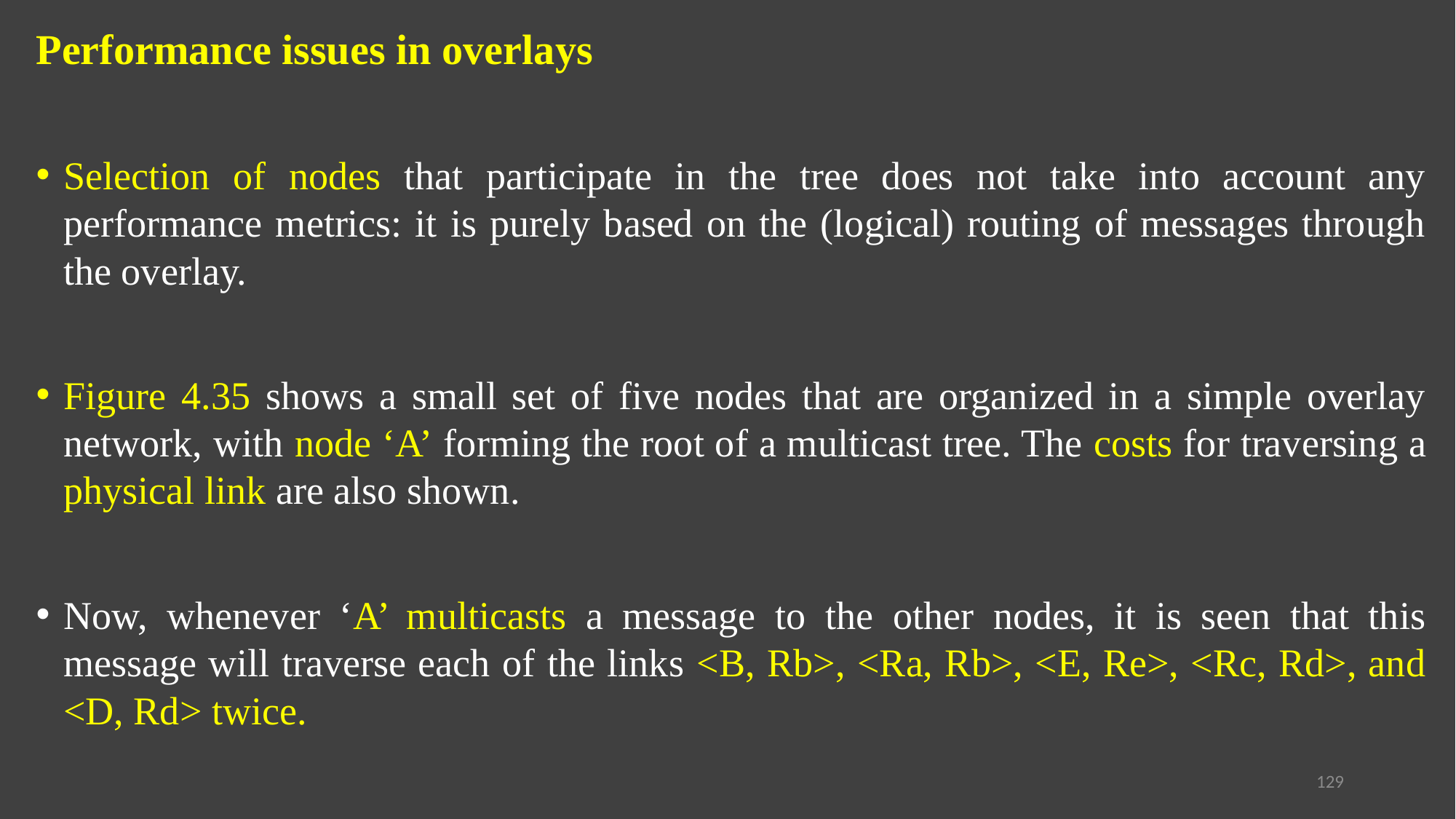

Performance issues in overlays

Selection of nodes that participate in the tree does not take into account any performance metrics: it is purely based on the (logical) routing of messages through the overlay.

Figure 4.35 shows a small set of five nodes that are organized in a simple overlay network, with node ‘A’ forming the root of a multicast tree. The costs for traversing a physical link are also shown.

Now, whenever ‘A’ multicasts a message to the other nodes, it is seen that this message will traverse each of the links <B, Rb>, <Ra, Rb>, <E, Re>, <Rc, Rd>, and <D, Rd> twice.

129